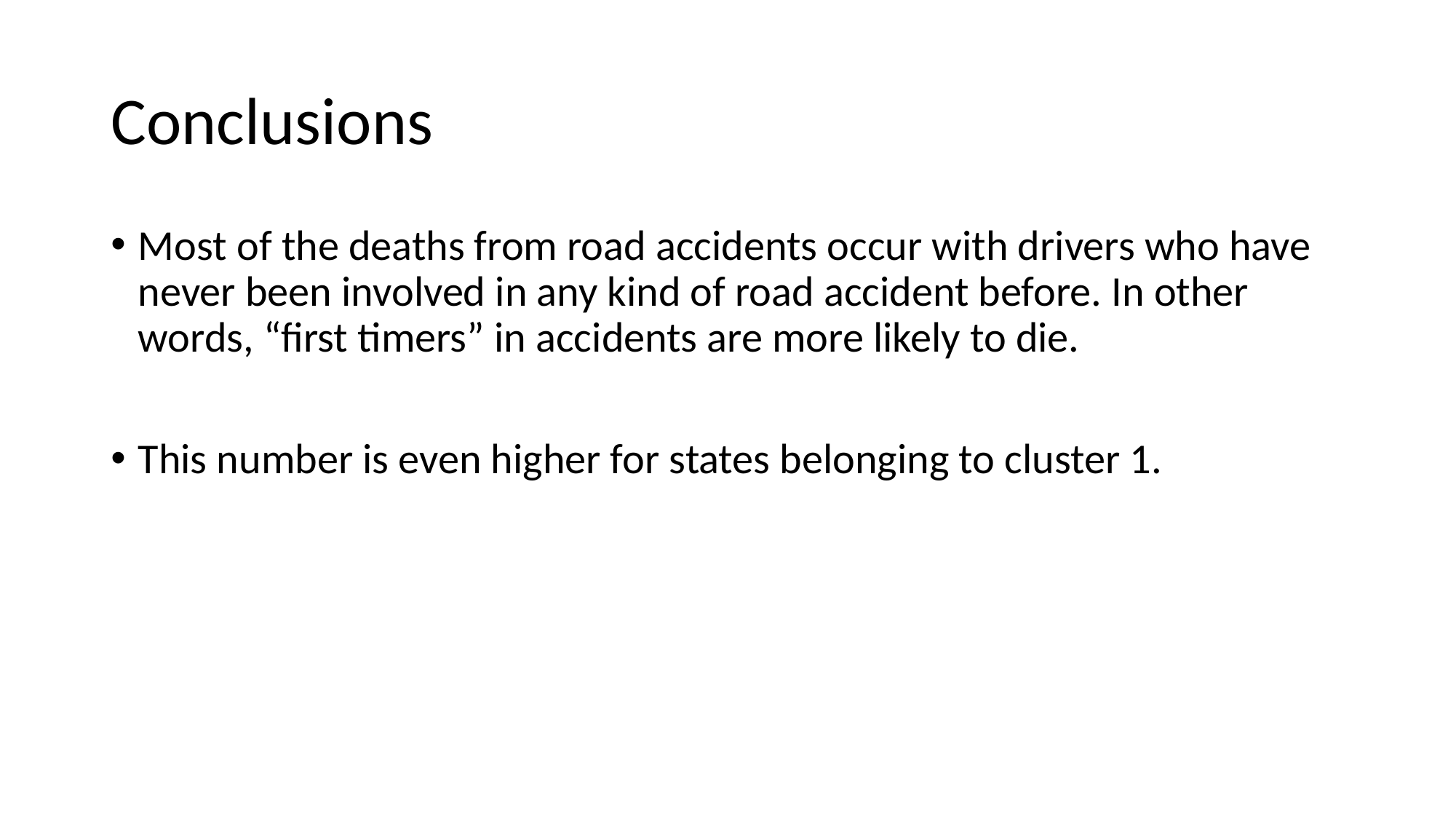

# Conclusions
Most of the deaths from road accidents occur with drivers who have never been involved in any kind of road accident before. In other words, “first timers” in accidents are more likely to die.

This number is even higher for states belonging to cluster 1.